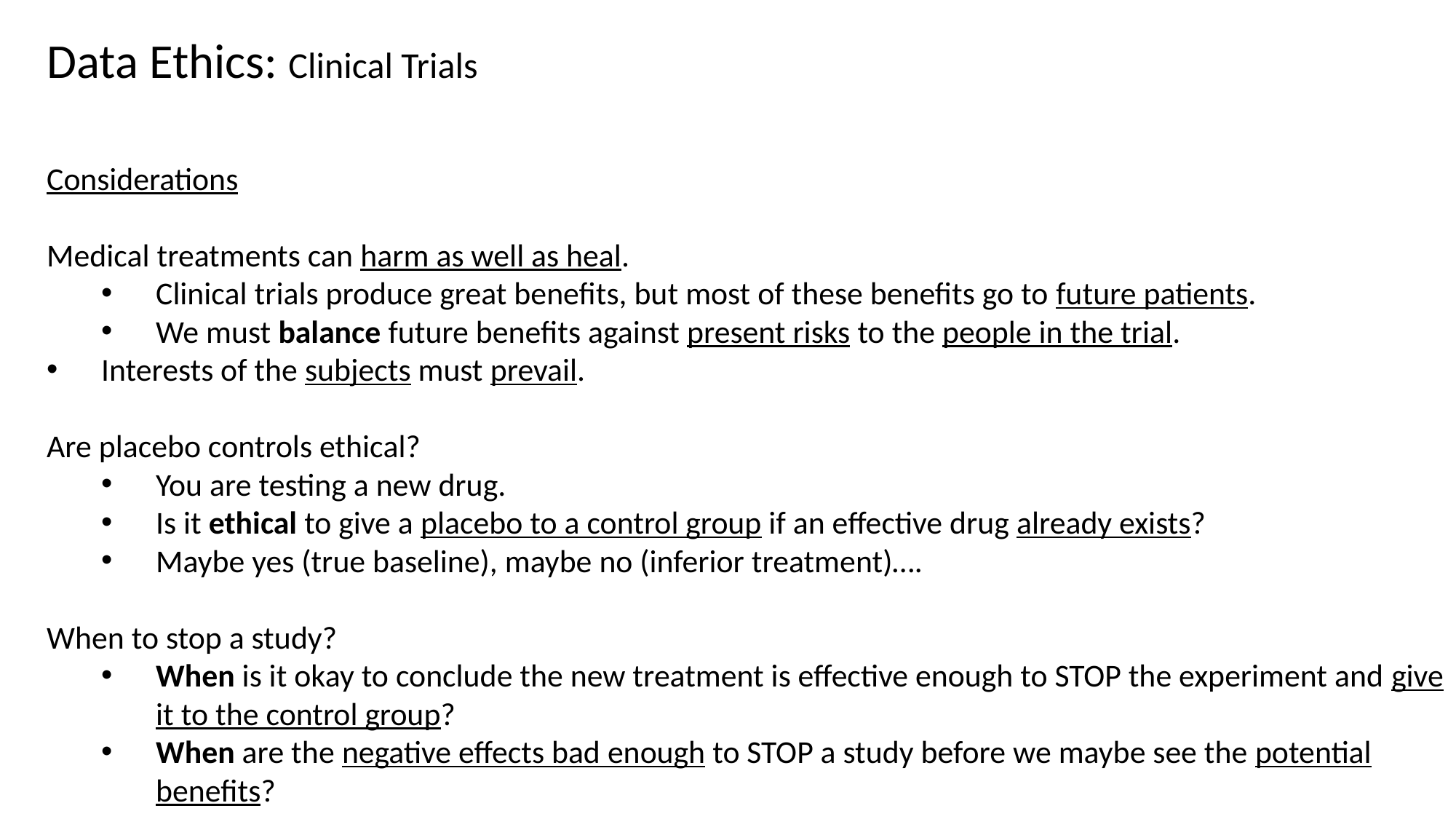

# Data Ethics: Clinical Trials
Considerations

Medical treatments can harm as well as heal.
Clinical trials produce great benefits, but most of these benefits go to future patients.
We must balance future benefits against present risks to the people in the trial.
Interests of the subjects must prevail.

Are placebo controls ethical?
You are testing a new drug.
Is it ethical to give a placebo to a control group if an effective drug already exists?
Maybe yes (true baseline), maybe no (inferior treatment)….

When to stop a study?
When is it okay to conclude the new treatment is effective enough to STOP the experiment and give it to the control group?
When are the negative effects bad enough to STOP a study before we maybe see the potential benefits?